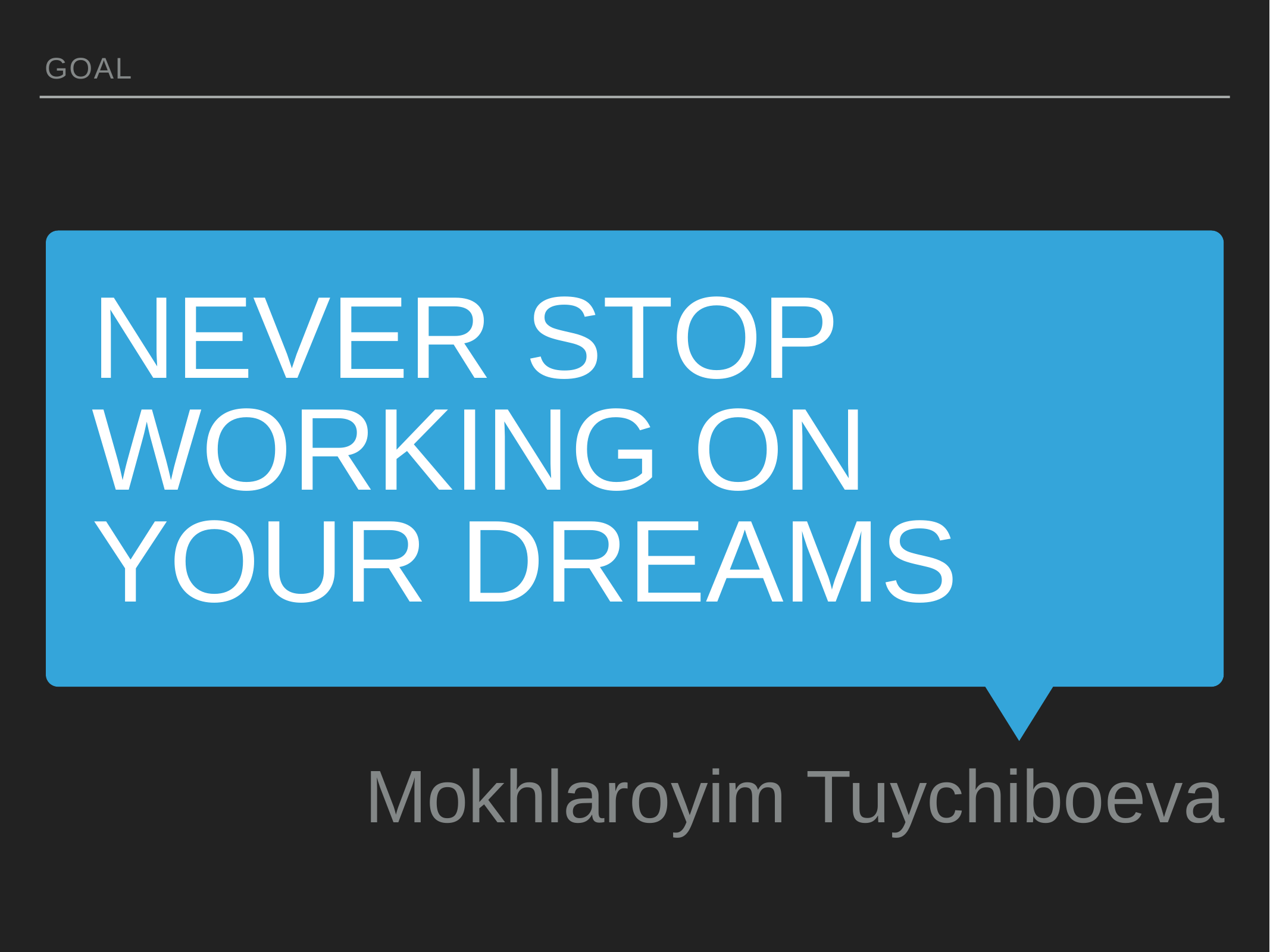

Goal
never stop working on your dreams
Mokhlaroyim Tuychiboeva